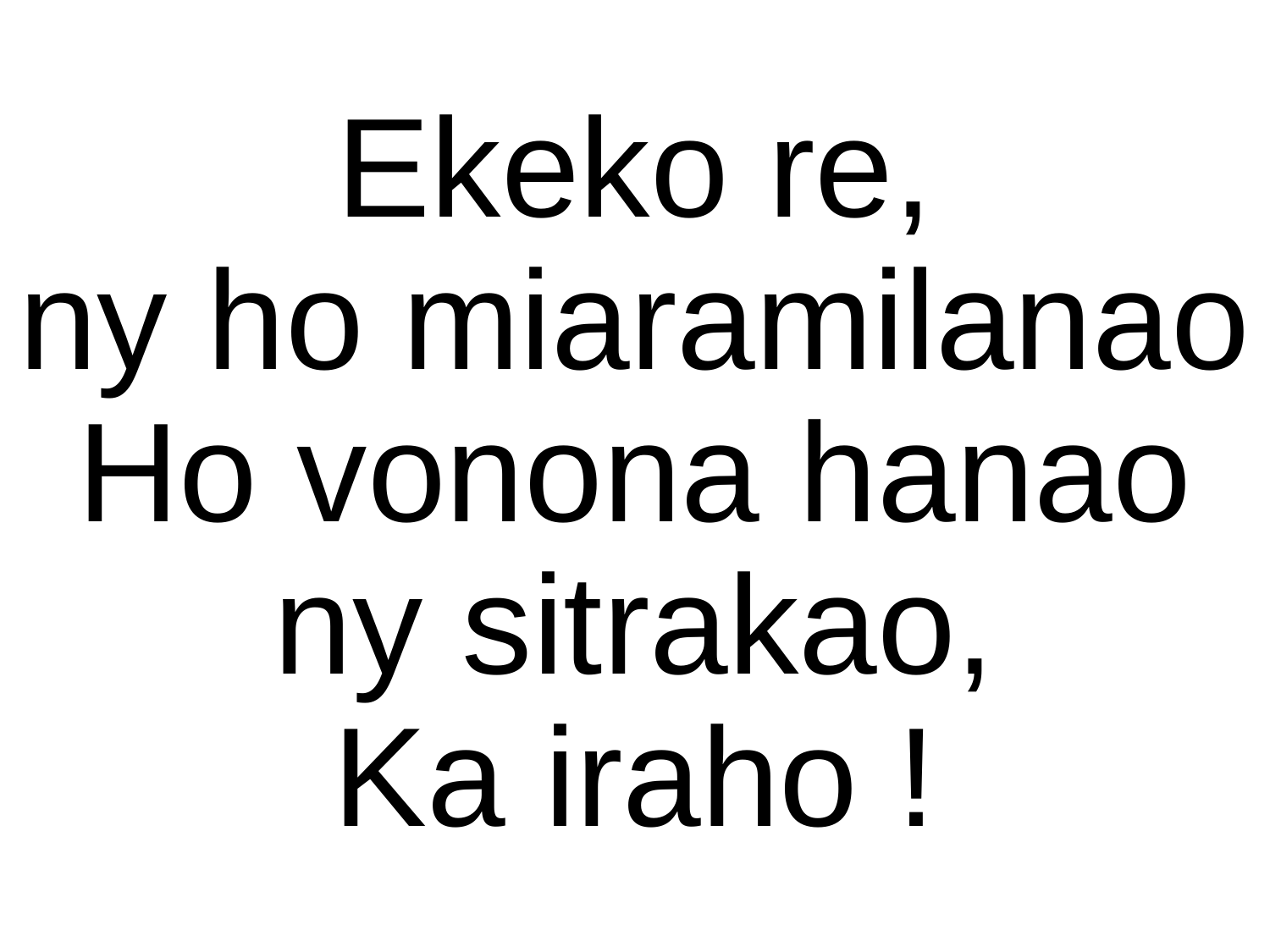

Ekeko re,
ny ho miaramilanao
Ho vonona hanao
ny sitrakao,
Ka iraho !